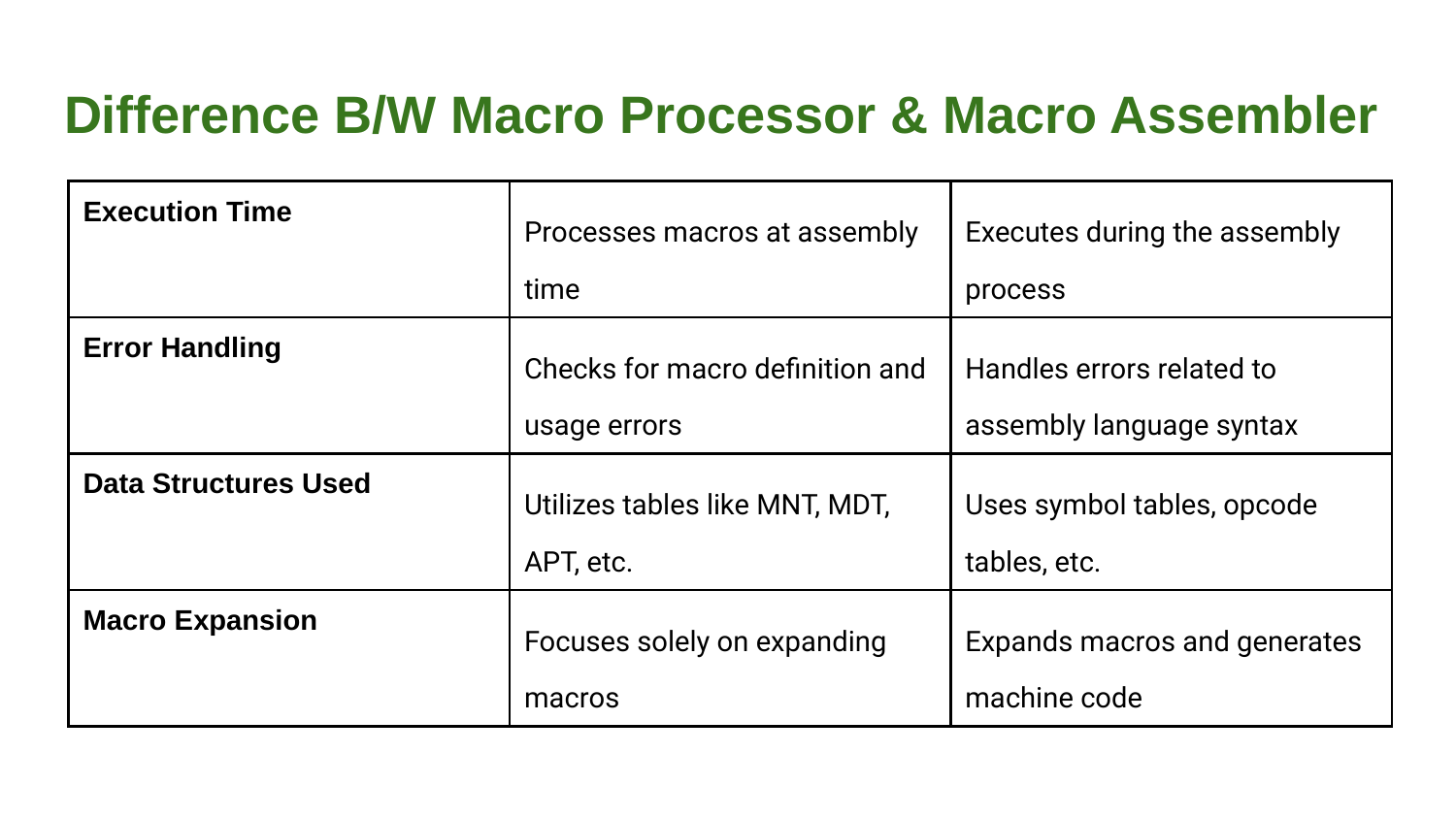

# Difference B/W Macro Processor & Macro Assembler

| Execution Time | Processes macros at assembly time | Executes during the assembly process |
| --- | --- | --- |
| Error Handling | Checks for macro definition and usage errors | Handles errors related to assembly language syntax |
| Data Structures Used | Utilizes tables like MNT, MDT, APT, etc. | Uses symbol tables, opcode tables, etc. |
| Macro Expansion | Focuses solely on expanding macros | Expands macros and generates machine code |